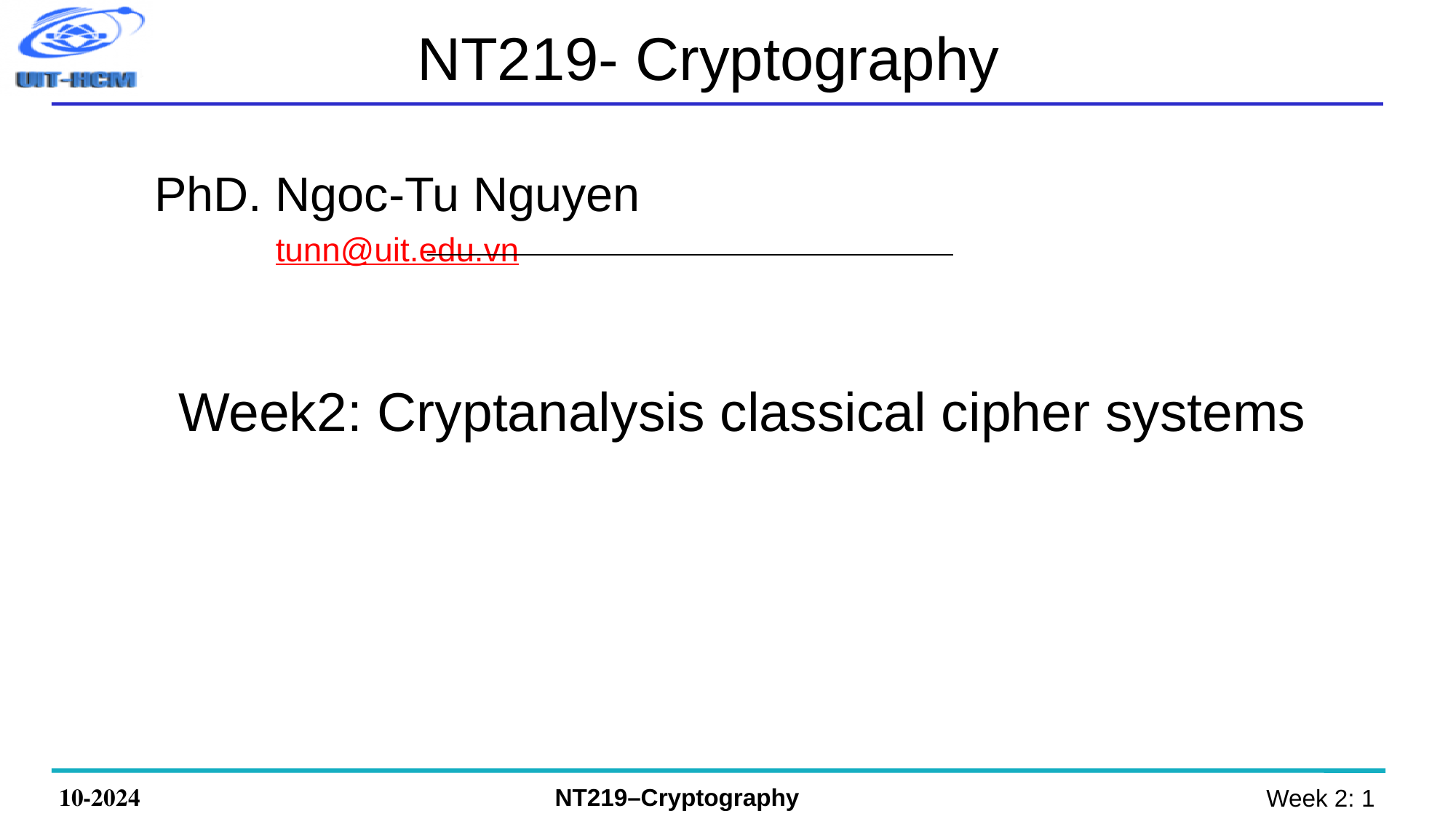

# NT219- Cryptography
PhD. Ngoc-Tu Nguyen
tunn@uit.edu.vn
Week2: Cryptanalysis classical cipher systems